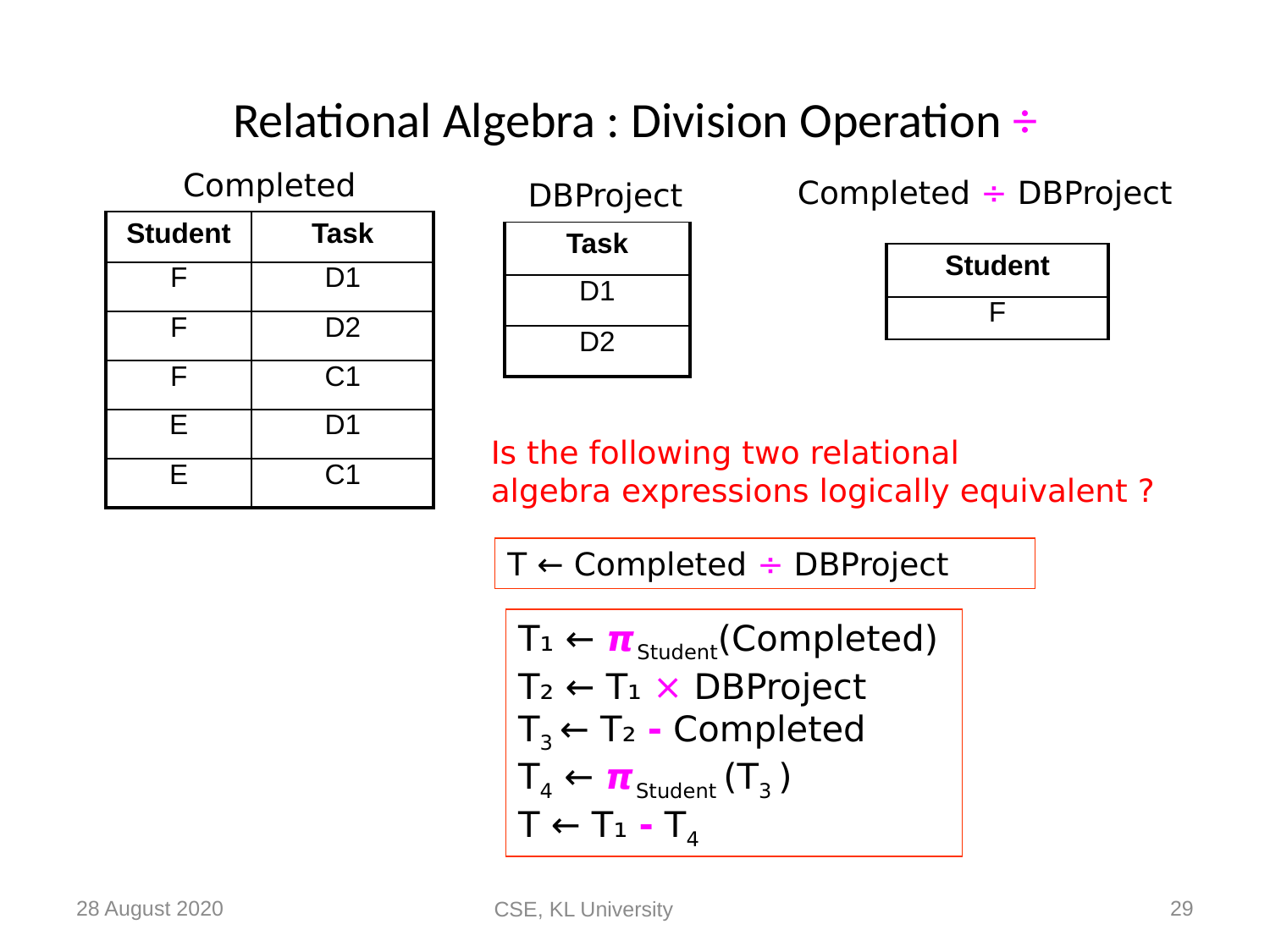

# Relational Algebra : Division Operation ÷
Completed
Completed ÷ DBProject
DBProject
| Student | Task |
| --- | --- |
| F | D1 |
| F | D2 |
| F | C1 |
| E | D1 |
| E | C1 |
| Task |
| --- |
| D1 |
| D2 |
| Student |
| --- |
| F |
Is the following two relational
algebra expressions logically equivalent ?
T ← Completed ÷ DBProject
T₁ ← 𝞹Student(Completed)
T₂ ← T₁ × DBProject
T3 ← T₂ - Completed
T4 ← 𝞹Student (T3 )
T ← T₁ - T4
28 August 2020
29
CSE, KL University